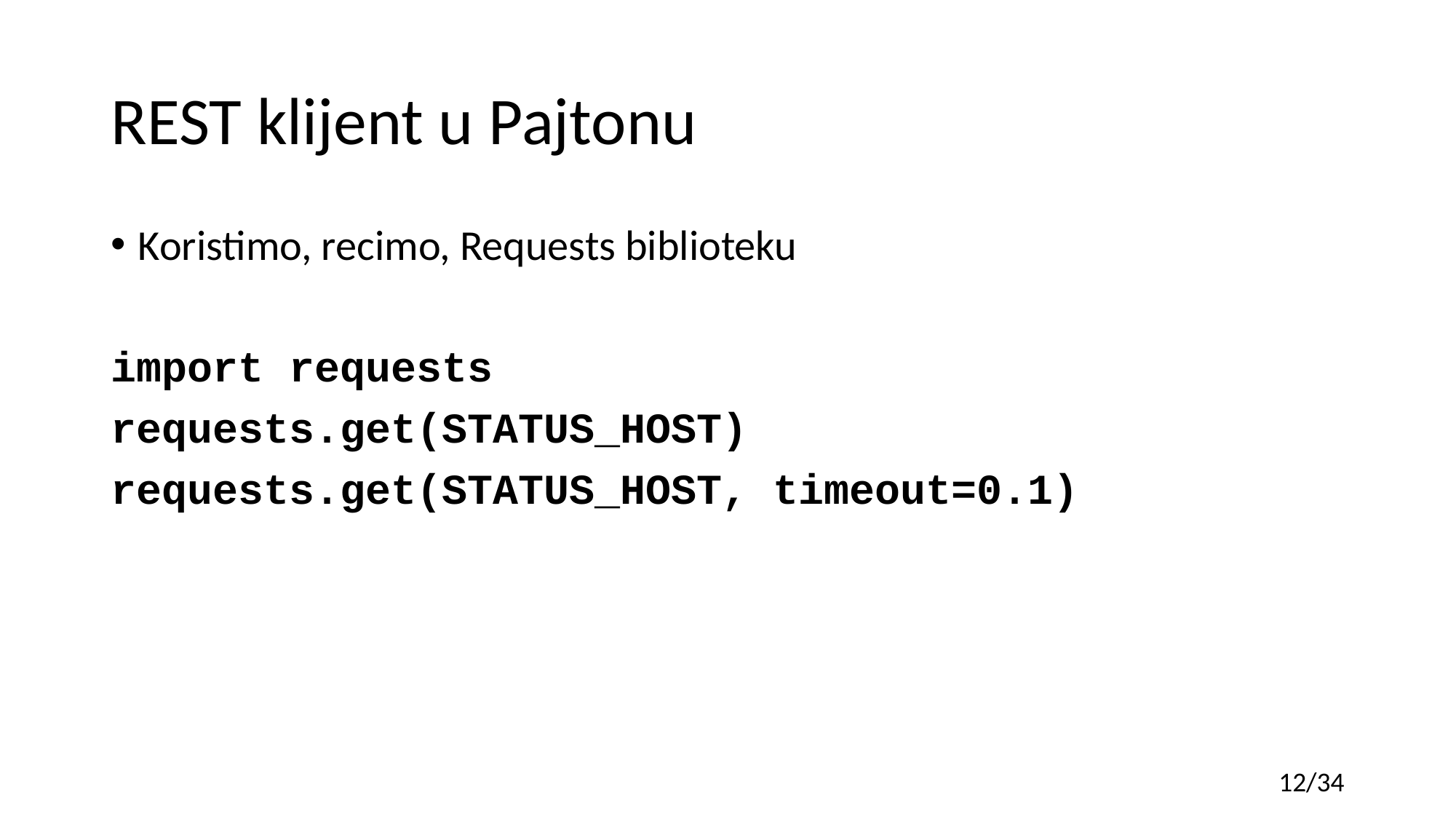

# REST klijent u Pajtonu
Koristimo, recimo, Requests biblioteku

import requests
requests.get(STATUS_HOST)
requests.get(STATUS_HOST, timeout=0.1)